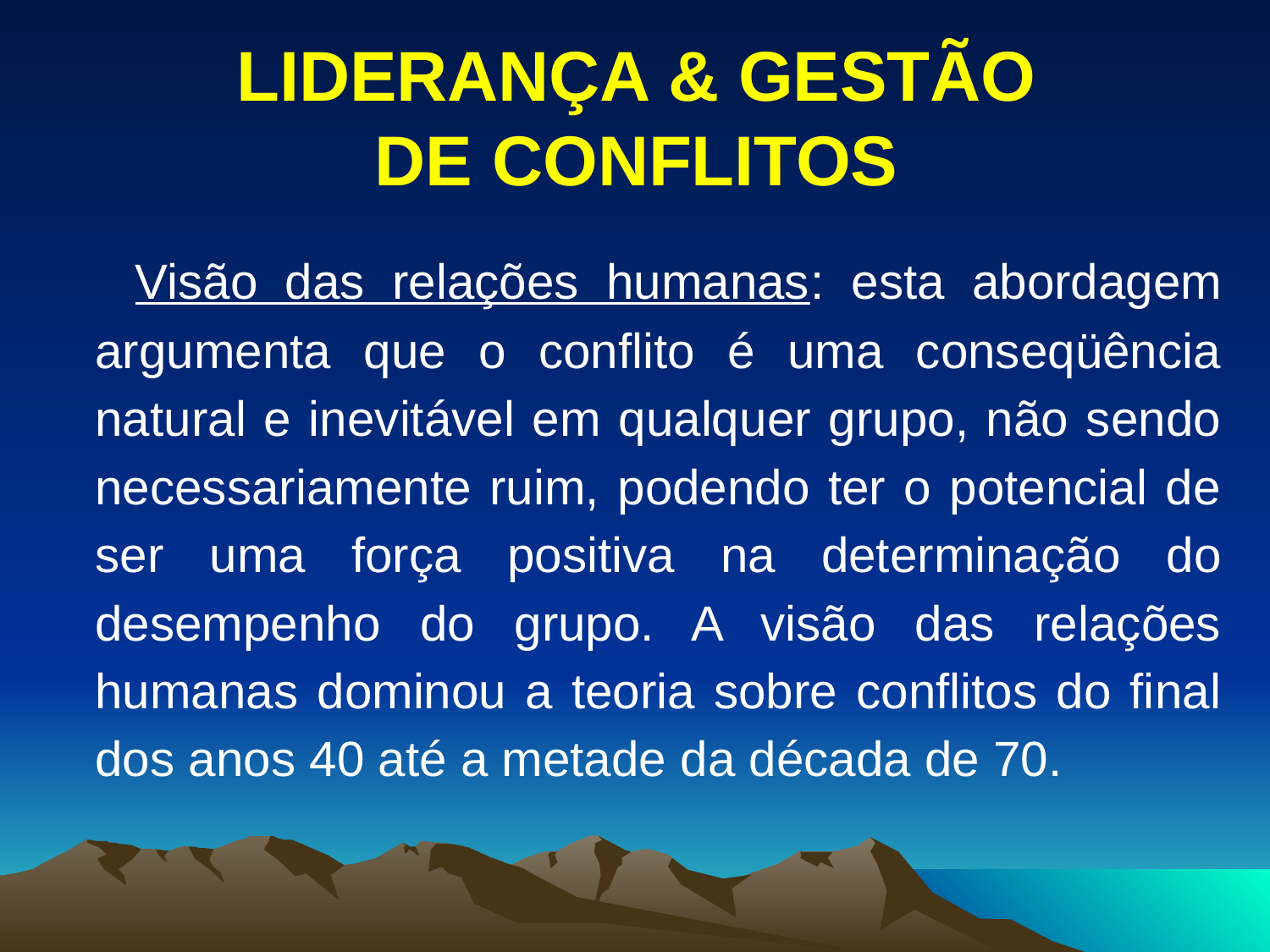

# LIDERANÇA & GESTÃO DE CONFLITOS
   Visão das relações humanas: esta abordagem argumenta que o conflito é uma conseqüência natural e inevitável em qualquer grupo, não sendo necessariamente ruim, podendo ter o potencial de ser uma força positiva na determinação do desempenho do grupo. A visão das relações humanas dominou a teoria sobre conflitos do final dos anos 40 até a metade da década de 70.